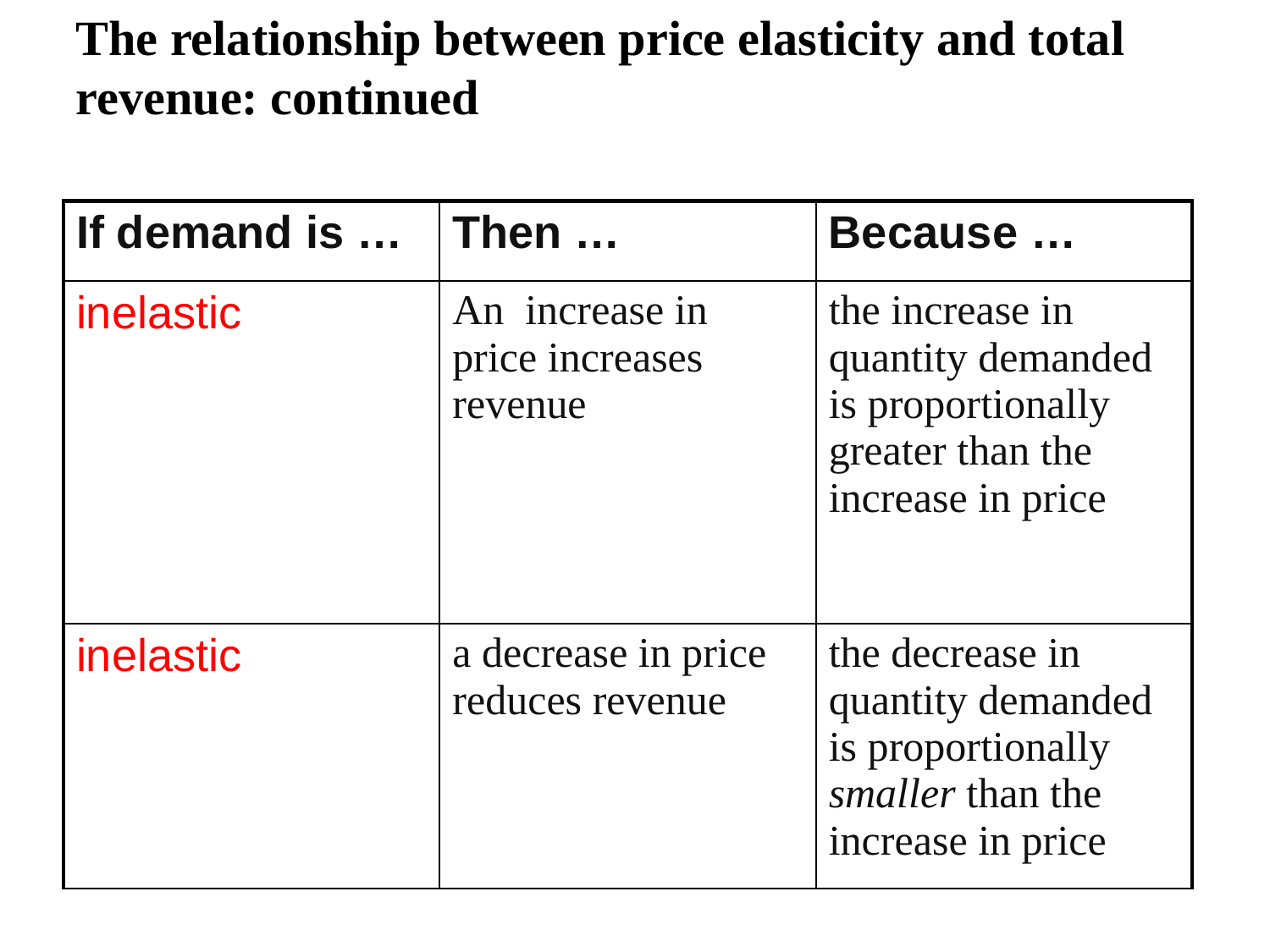

The relationship between price elasticity and total revenue: continued
#
| If demand is … | Then … | Because … |
| --- | --- | --- |
| inelastic | An increase in price increases revenue | the increase in quantity demanded is proportionally greater than the increase in price |
| inelastic | a decrease in price reduces revenue | the decrease in quantity demanded is proportionally smaller than the increase in price |